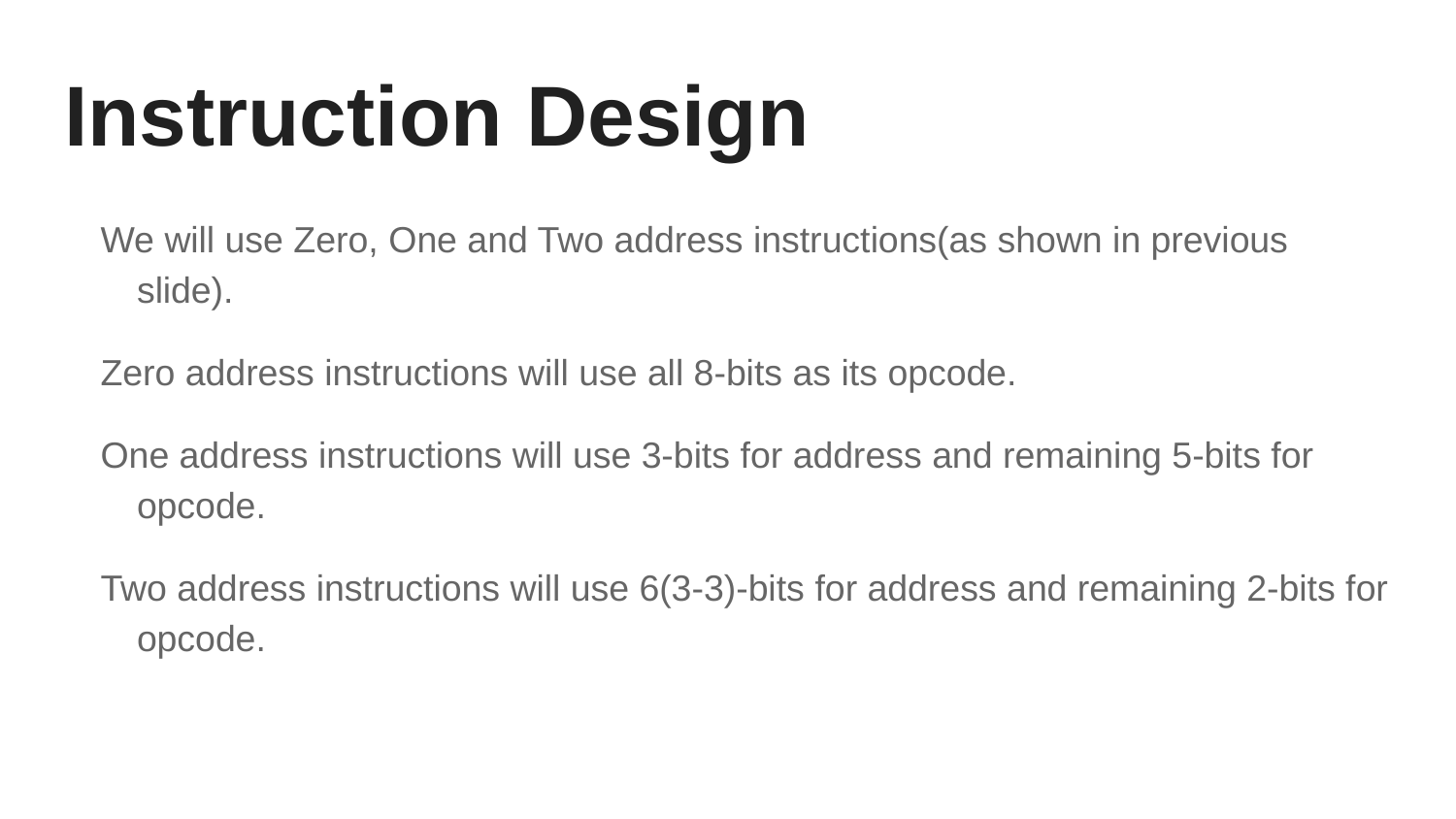

# Instruction Design
We will use Zero, One and Two address instructions(as shown in previous slide).
Zero address instructions will use all 8-bits as its opcode.
One address instructions will use 3-bits for address and remaining 5-bits for opcode.
Two address instructions will use 6(3-3)-bits for address and remaining 2-bits for opcode.